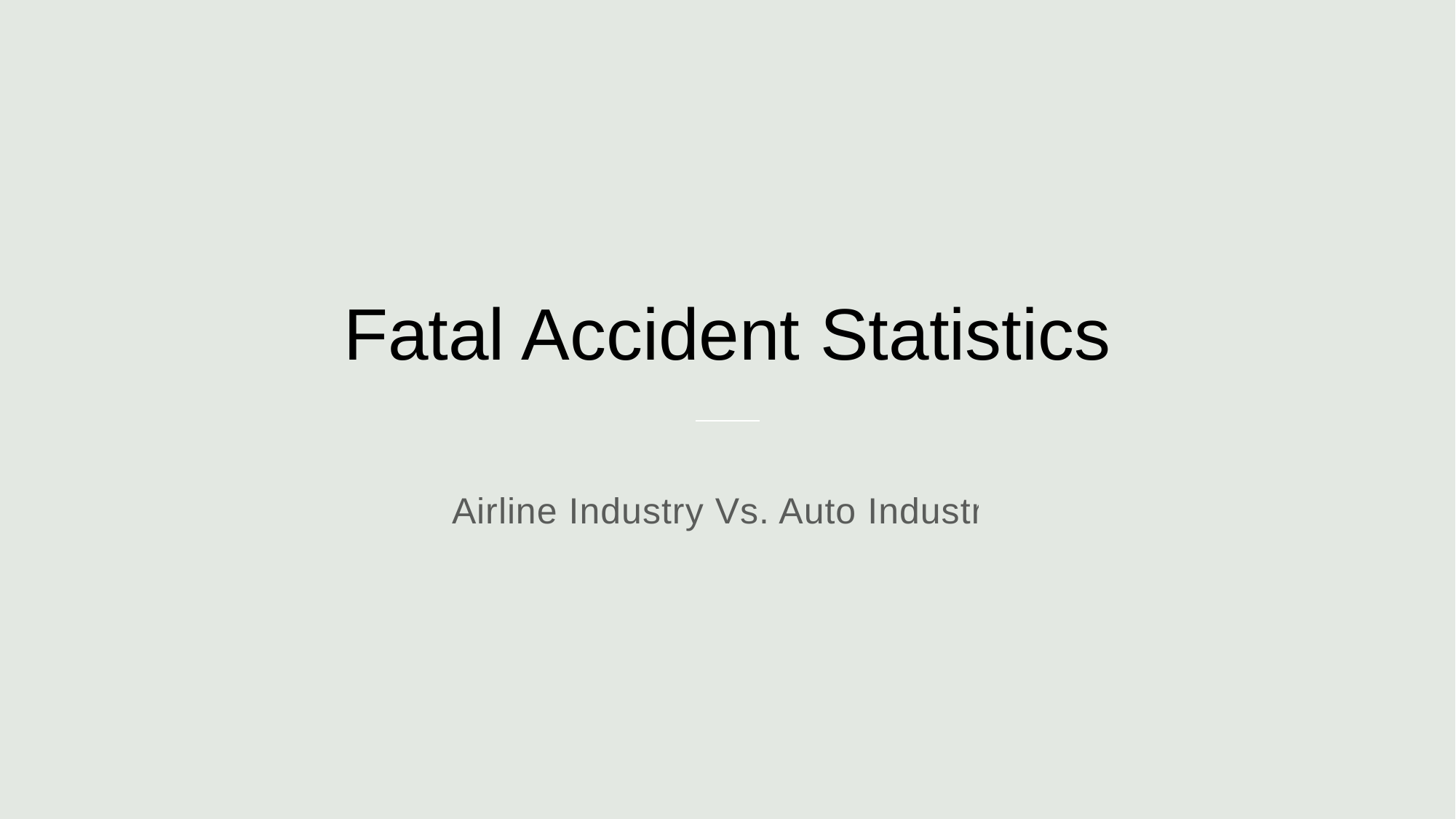

# Fatal Accident Statistics
Airline Industry Vs. Auto Industry